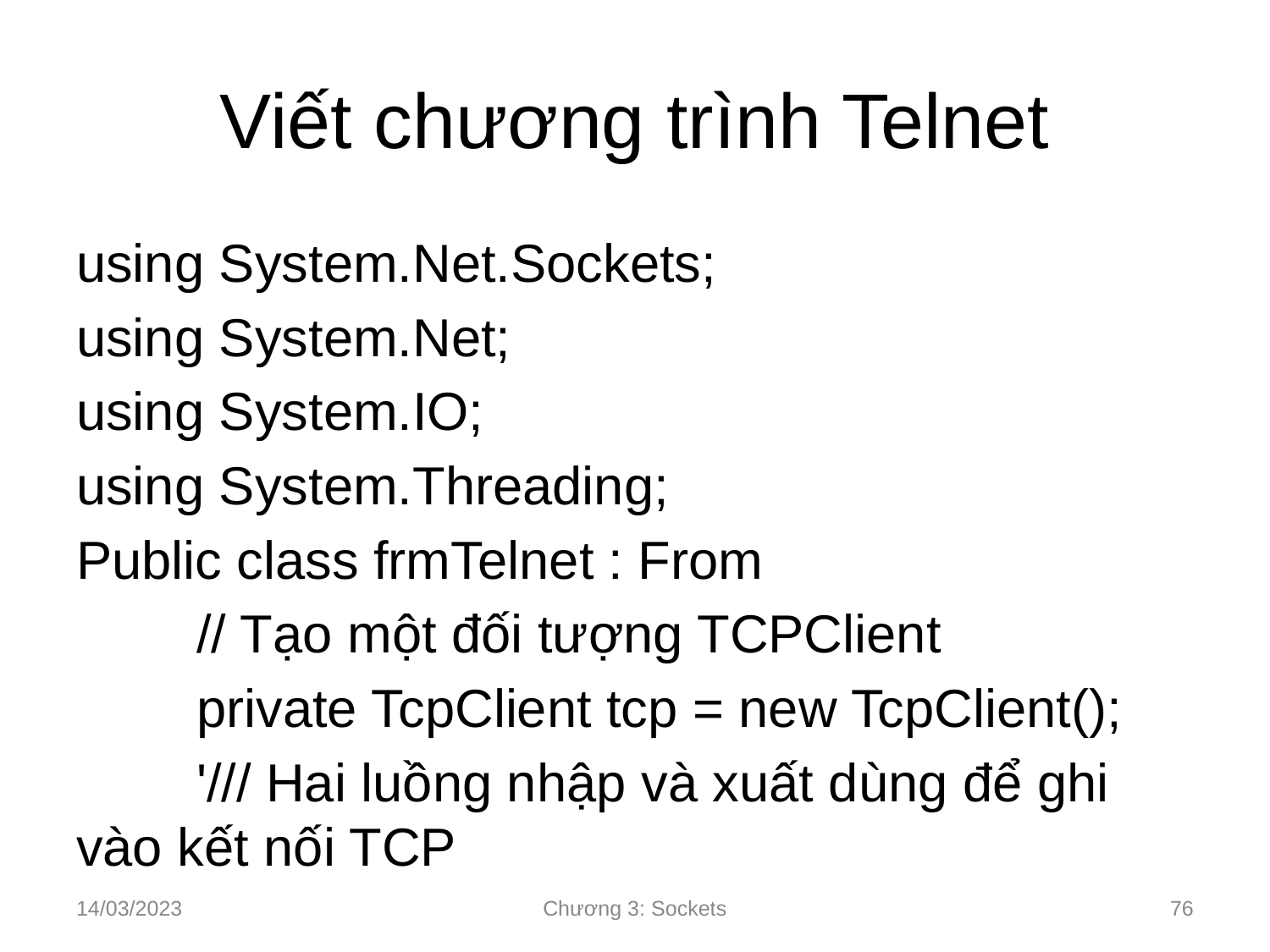

# Viết chương trình Telnet
using System.Net.Sockets;
using System.Net;
using System.IO;
using System.Threading;
Public class frmTelnet : From
	// Tạo một đối tượng TCPClient
	private TcpClient tcp = new TcpClient();
	'/// Hai luồng nhập và xuất dùng để ghi vào kết nối TCP
14/03/2023
Chương 3: Sockets
76